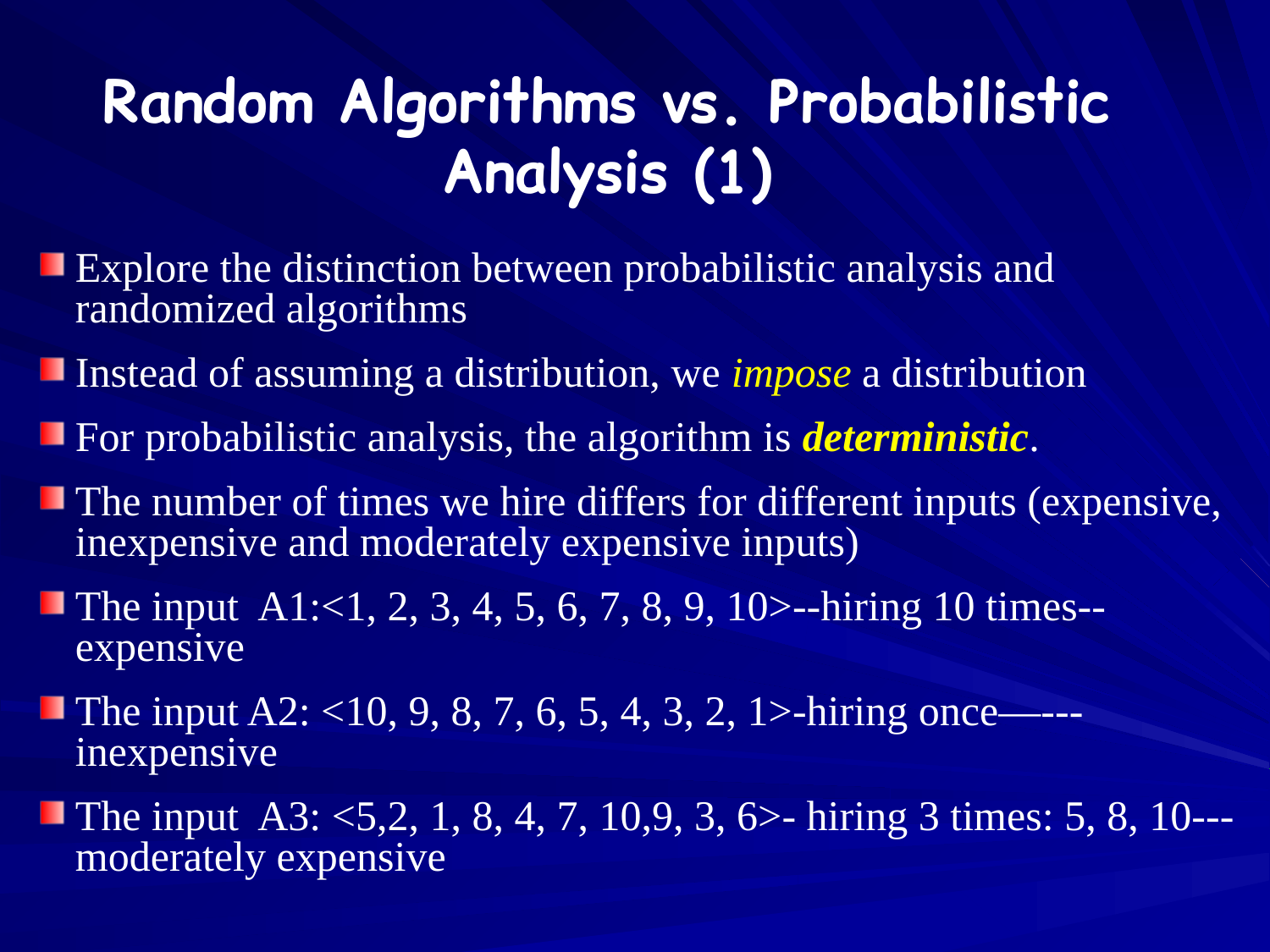

# Random Algorithms vs. Probabilistic Analysis (1)
Explore the distinction between probabilistic analysis and randomized algorithms
Instead of assuming a distribution, we impose a distribution
For probabilistic analysis, the algorithm is deterministic.
The number of times we hire differs for different inputs (expensive, inexpensive and moderately expensive inputs)
The input  A1:<1, 2, 3, 4, 5, 6, 7, 8, 9, 10>--hiring 10 times--expensive
The input A2: <10, 9, 8, 7, 6, 5, 4, 3, 2, 1>-hiring once—---inexpensive
The input  A3: <5,2, 1, 8, 4, 7, 10,9, 3, 6>- hiring 3 times: 5, 8, 10---moderately expensive